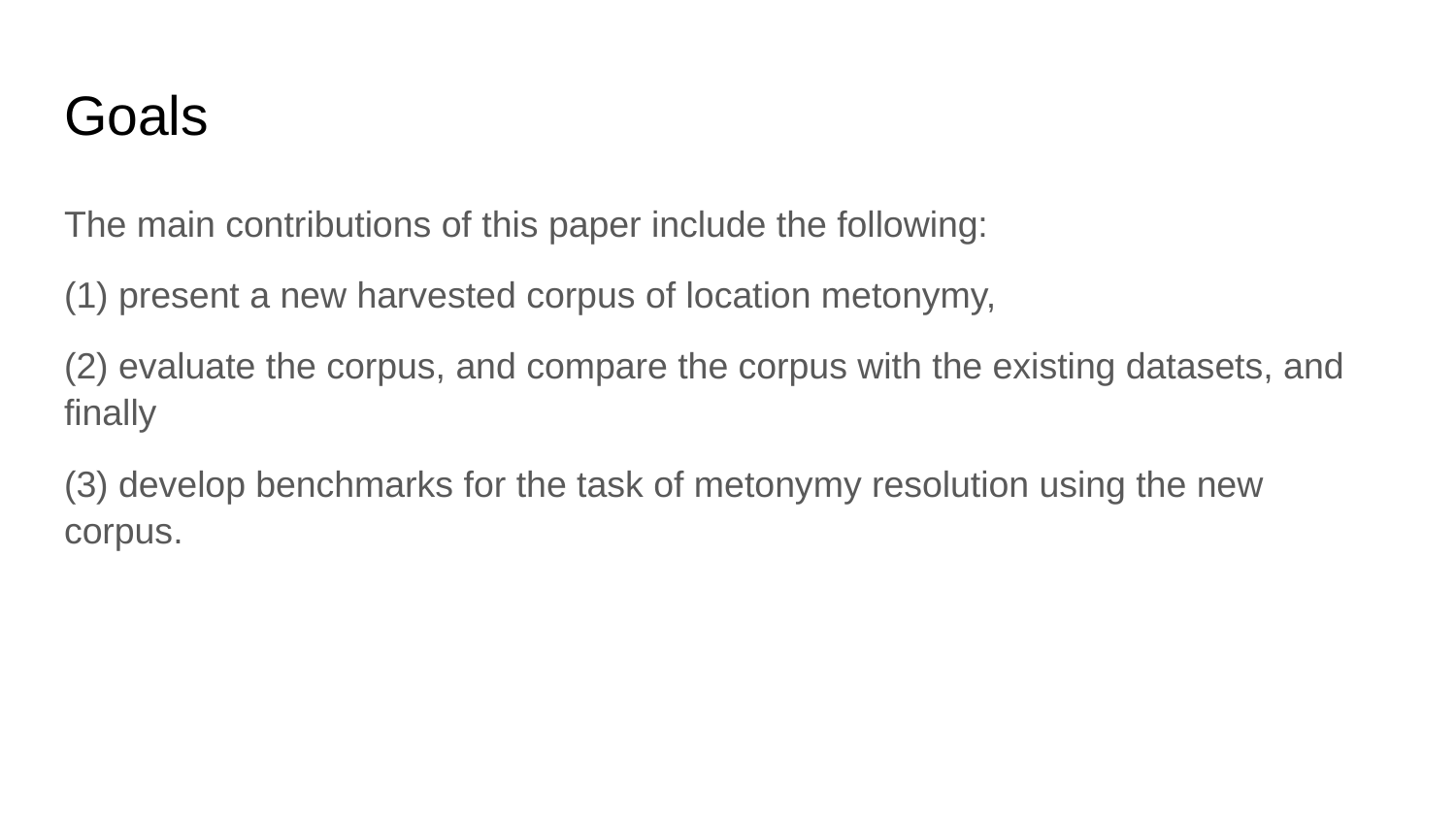

# Goals
The main contributions of this paper include the following:
(1) present a new harvested corpus of location metonymy,
(2) evaluate the corpus, and compare the corpus with the existing datasets, and finally
(3) develop benchmarks for the task of metonymy resolution using the new corpus.